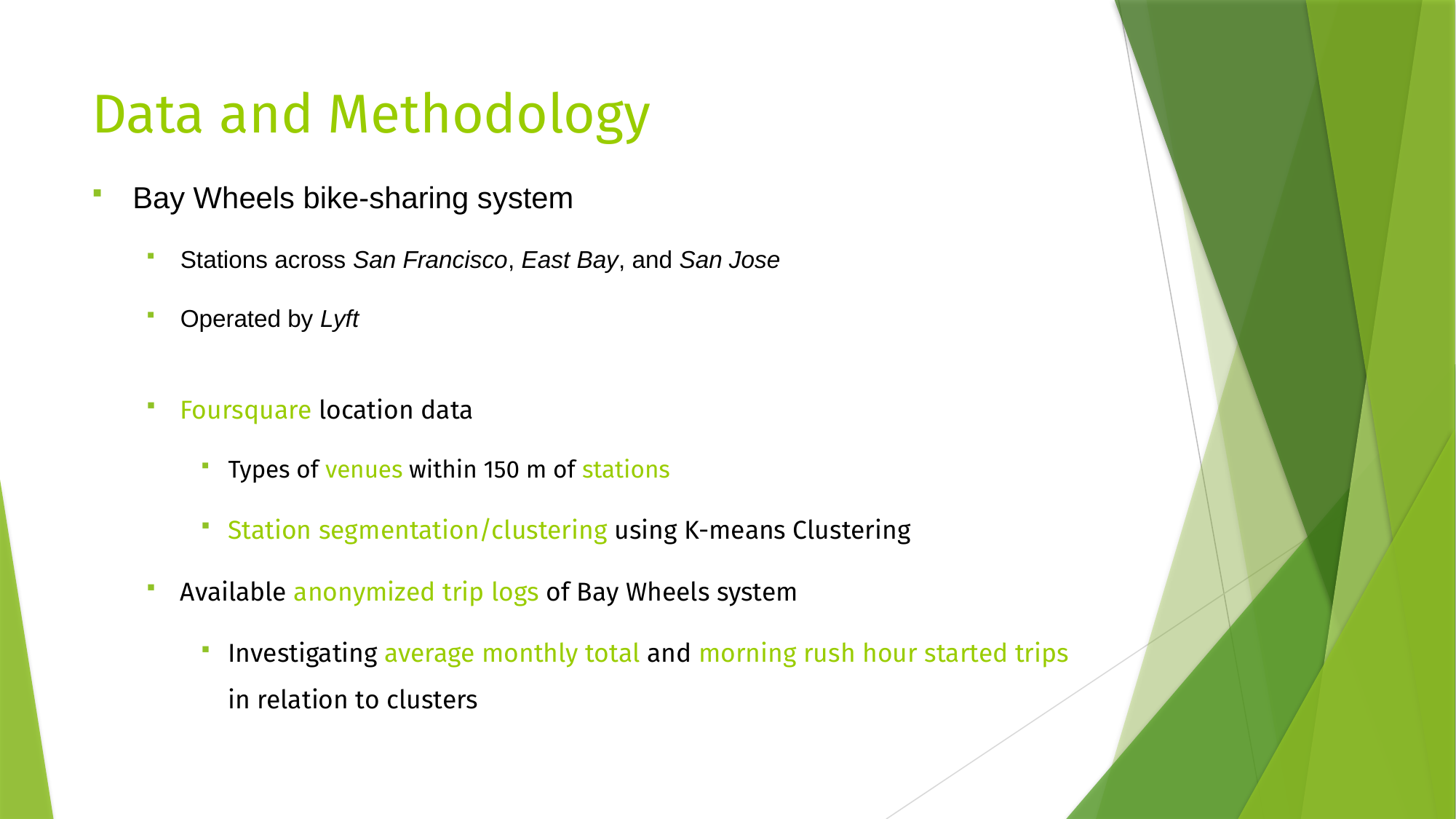

# Data and Methodology
Bay Wheels bike-sharing system
Stations across San Francisco, East Bay, and San Jose
Operated by Lyft
Foursquare location data
Types of venues within 150 m of stations
Station segmentation/clustering using K-means Clustering
Available anonymized trip logs of Bay Wheels system
Investigating average monthly total and morning rush hour started trips in relation to clusters